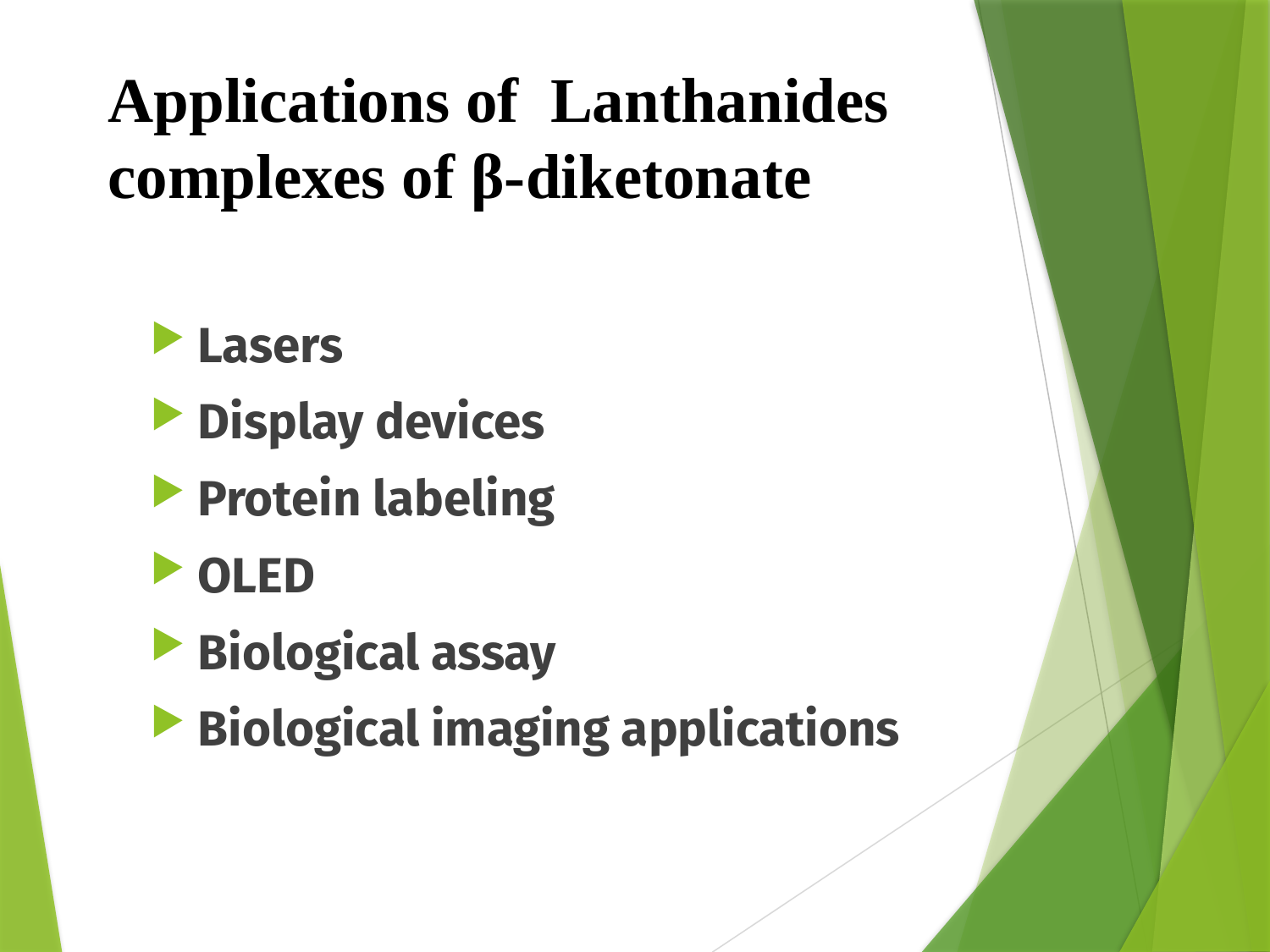

# Applications of  Lanthanides complexes of β-diketonate
Lasers
Display devices
Protein labeling
OLED
Biological assay
Biological imaging applications